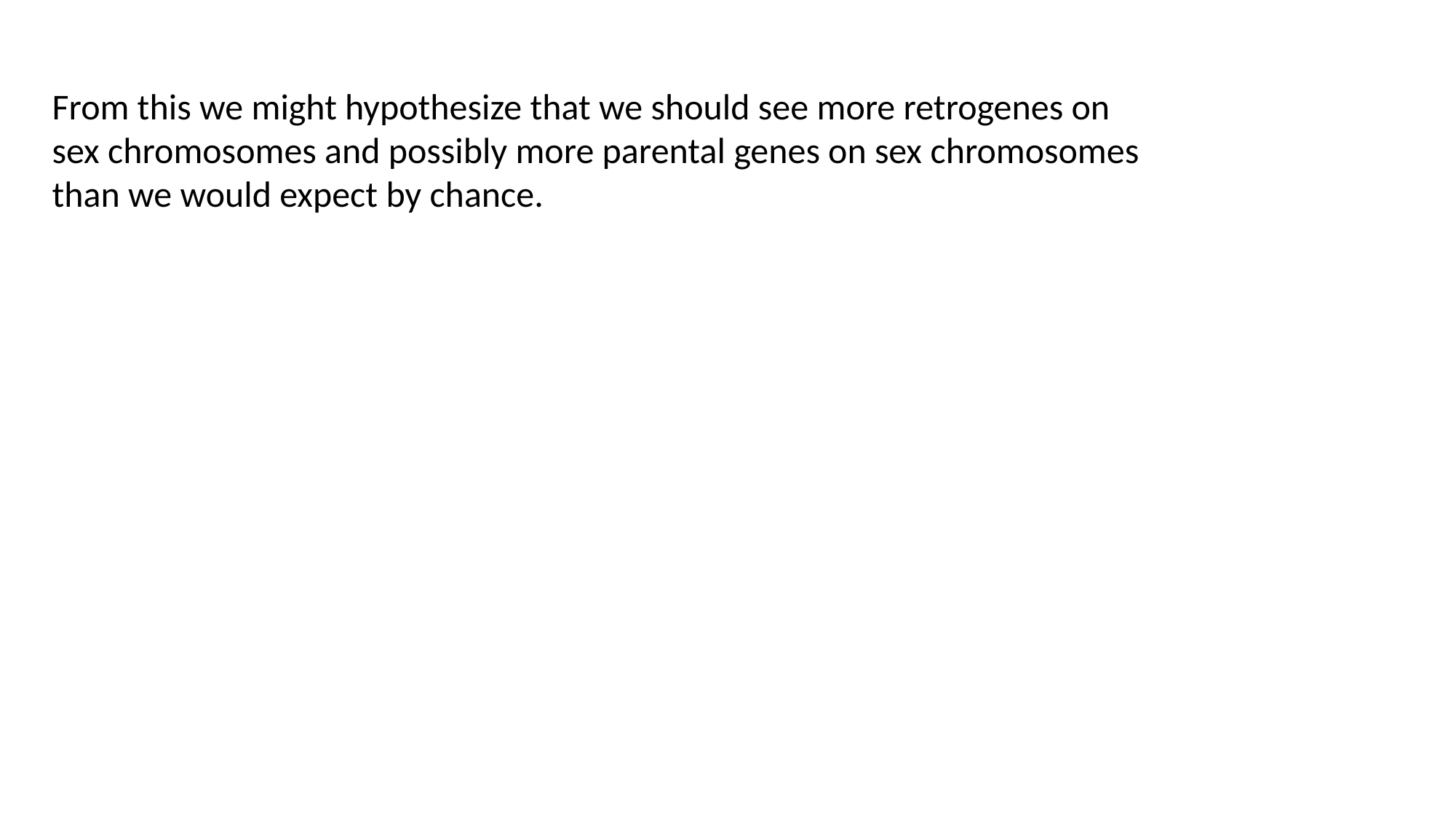

From this we might hypothesize that we should see more retrogenes on sex chromosomes and possibly more parental genes on sex chromosomes than we would expect by chance.